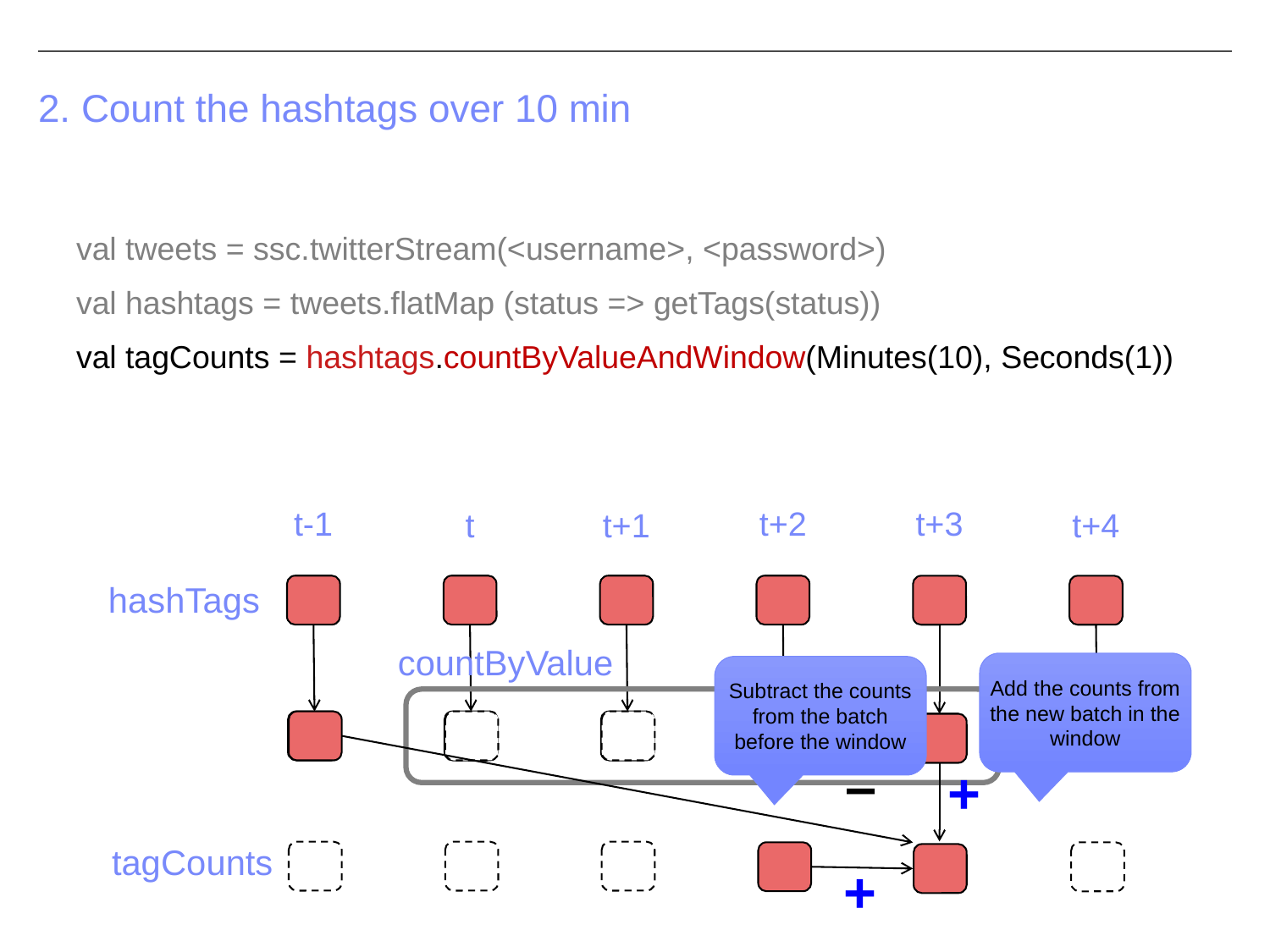

# 2. Count the hashtags over 10 min
val tweets = ssc.twitterStream(<username>, <password>)
val hashtags = tweets.flatMap (status => getTags(status))
val tagCounts = hashtags.countByValueAndWindow(Minutes(10), Seconds(1))

t-1
t+2
t+3
t
t+1
t+4
hashTags

countByValue
Add the counts from the new batch in the window
Subtract the counts from the batch before the window

tagCounts

–
+
+